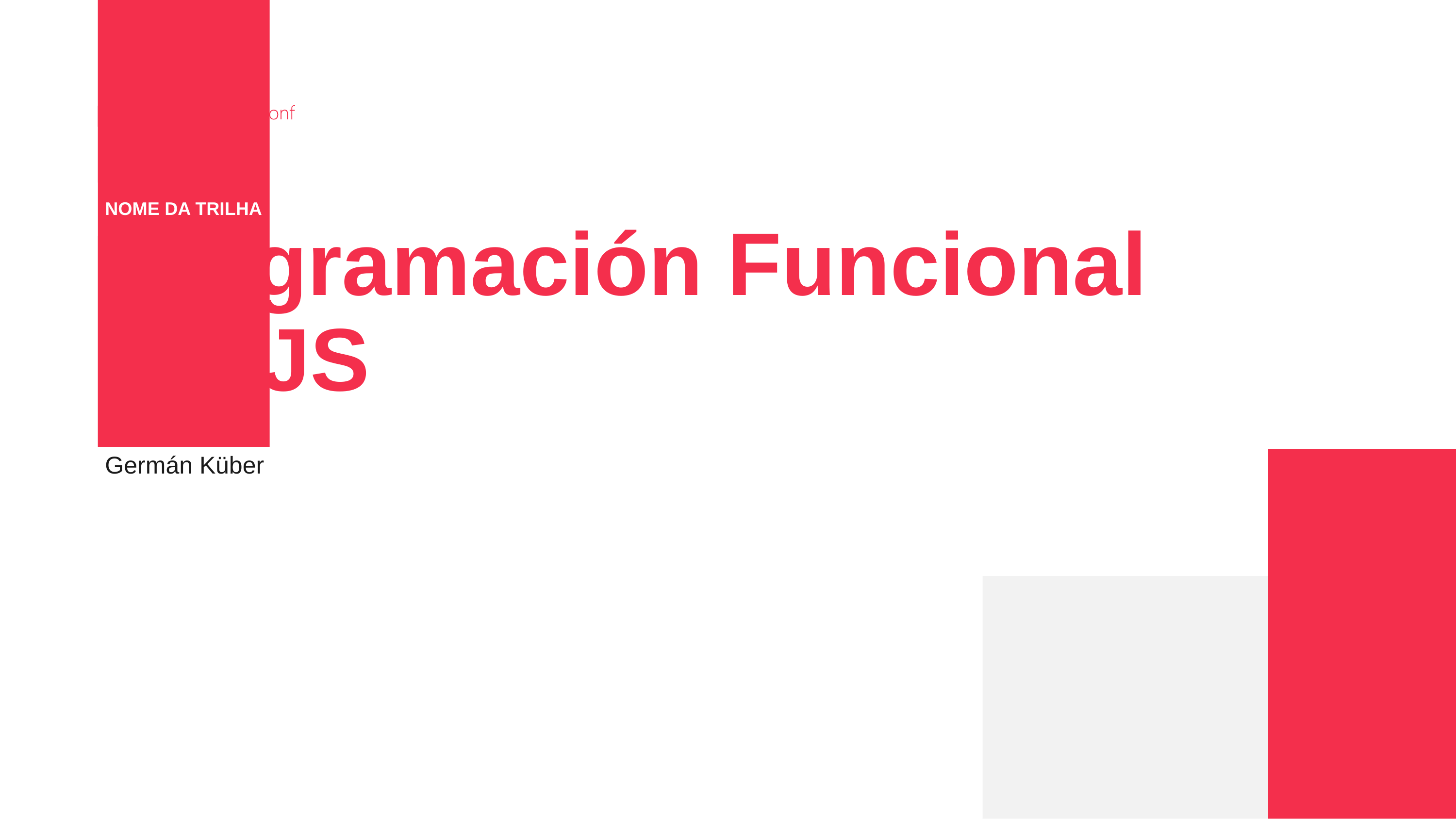

NOME DA TRILHA
Programación Funcional en JS
Germán Küber